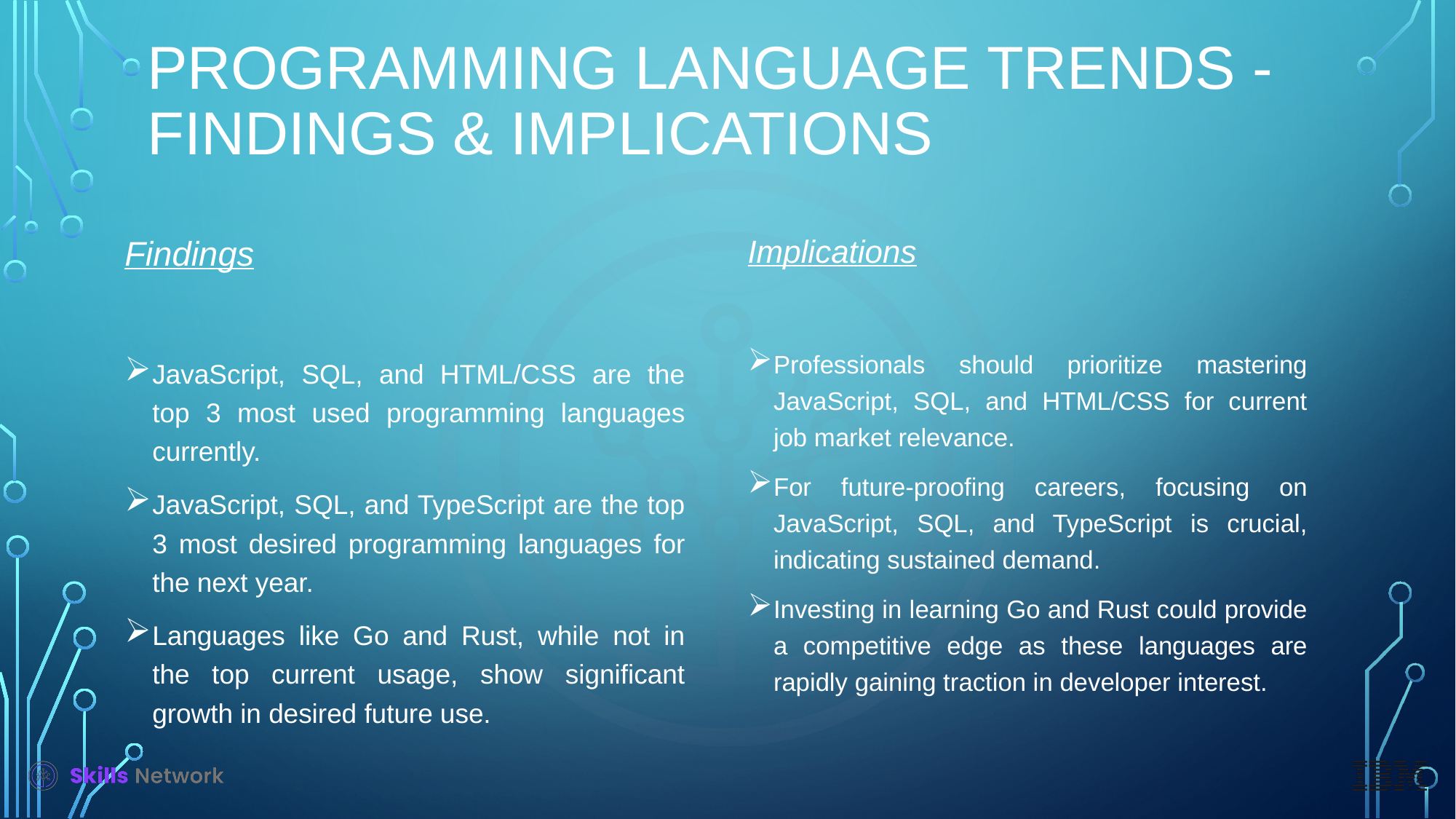

# PROGRAMMING LANGUAGE TRENDS - FINDINGS & IMPLICATIONS
Implications

Professionals should prioritize mastering JavaScript, SQL, and HTML/CSS for current job market relevance.
For future-proofing careers, focusing on JavaScript, SQL, and TypeScript is crucial, indicating sustained demand.
Investing in learning Go and Rust could provide a competitive edge as these languages are rapidly gaining traction in developer interest.
Findings

JavaScript, SQL, and HTML/CSS are the top 3 most used programming languages currently.
JavaScript, SQL, and TypeScript are the top 3 most desired programming languages for the next year.
Languages like Go and Rust, while not in the top current usage, show significant growth in desired future use.